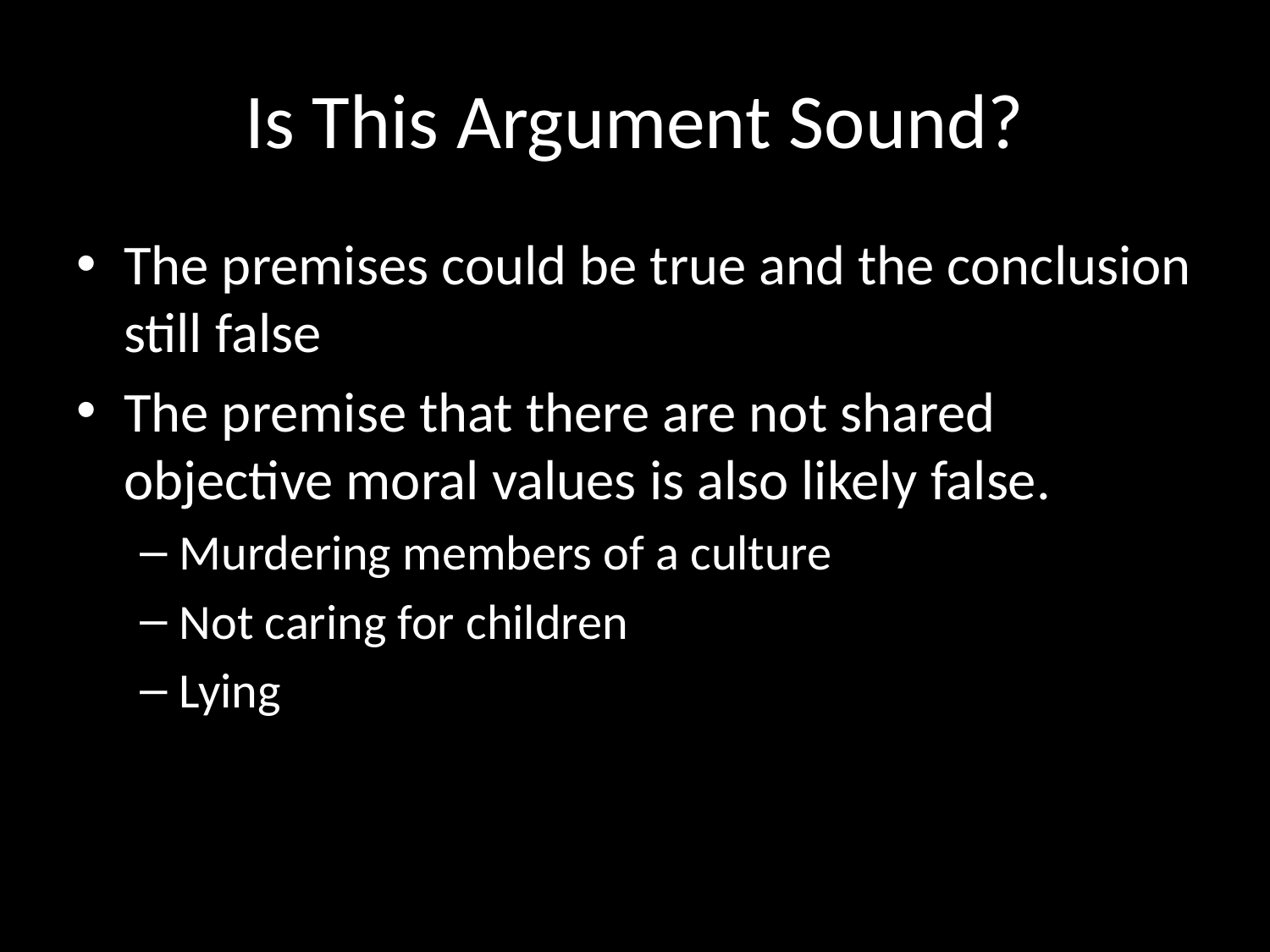

# Is This Argument Sound?
The premises could be true and the conclusion still false
The premise that there are not shared objective moral values is also likely false.
Murdering members of a culture
Not caring for children
Lying